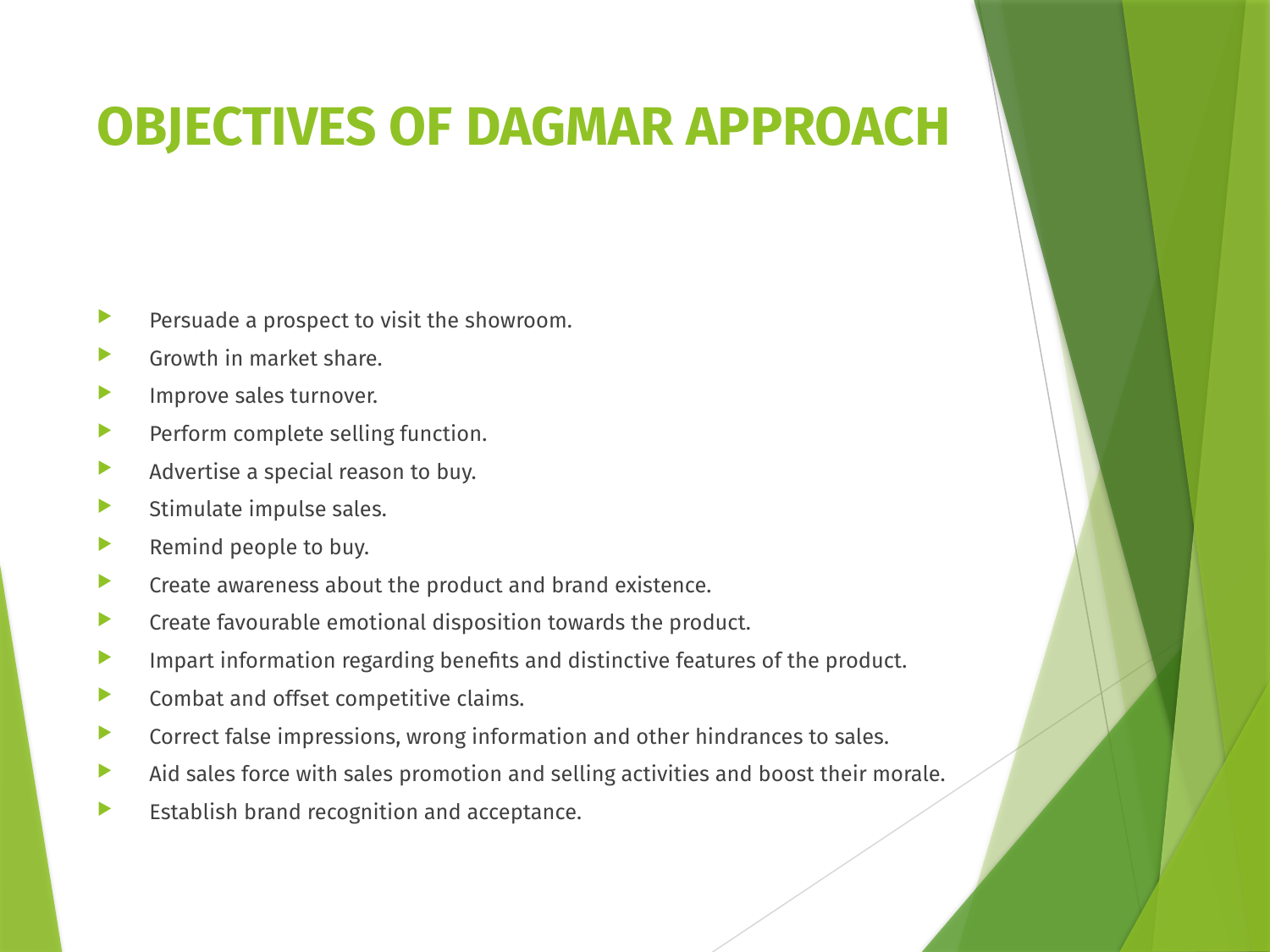

# OBJECTIVES OF DAGMAR APPROACH
Persuade a prospect to visit the showroom.
Growth in market share.
Improve sales turnover.
Perform complete selling function.
Advertise a special reason to buy.
Stimulate impulse sales.
Remind people to buy.
Create awareness about the product and brand existence.
Create favourable emotional disposition towards the product.
Impart information regarding benefits and distinctive features of the product.
Combat and offset competitive claims.
Correct false impressions, wrong information and other hindrances to sales.
Aid sales force with sales promotion and selling activities and boost their morale.
Establish brand recognition and acceptance.